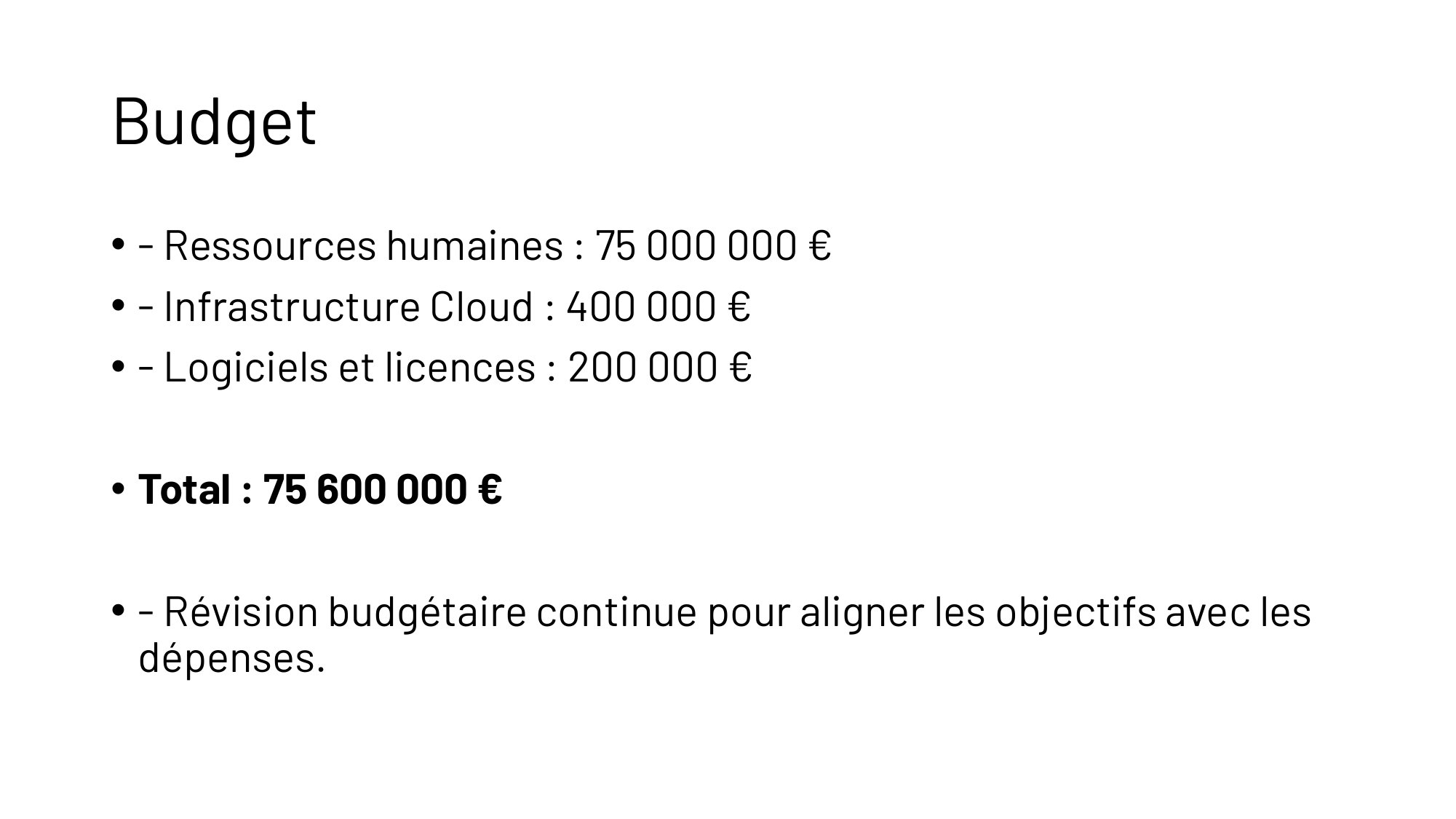

# Budget
- Ressources humaines : 75 000 000 €
- Infrastructure Cloud : 400 000 €
- Logiciels et licences : 200 000 €

Total : 75 600 000 €

- Révision budgétaire continue pour aligner les objectifs avec les dépenses.